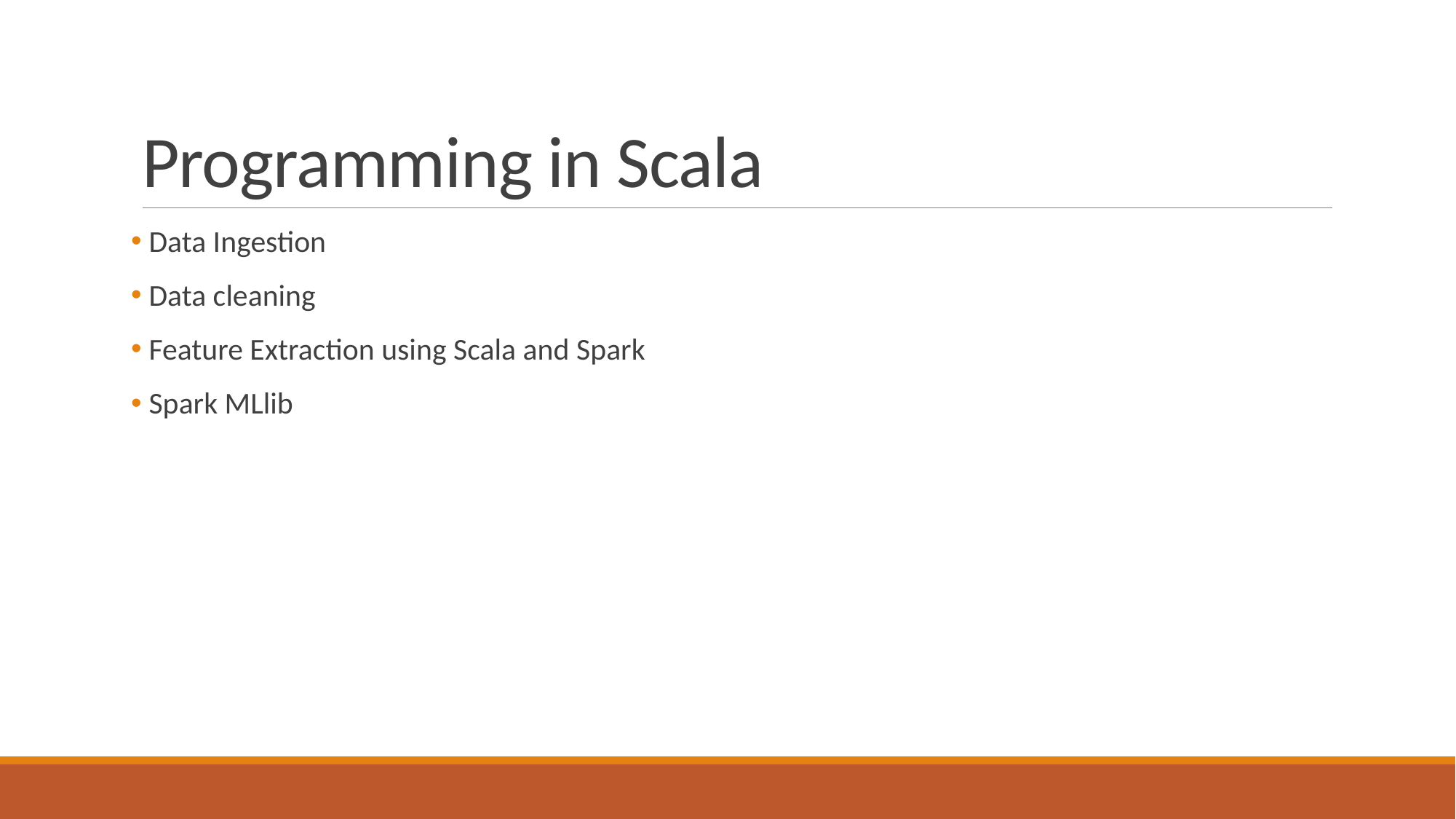

# Programming in Scala
 Data Ingestion
 Data cleaning
 Feature Extraction using Scala and Spark
 Spark MLlib